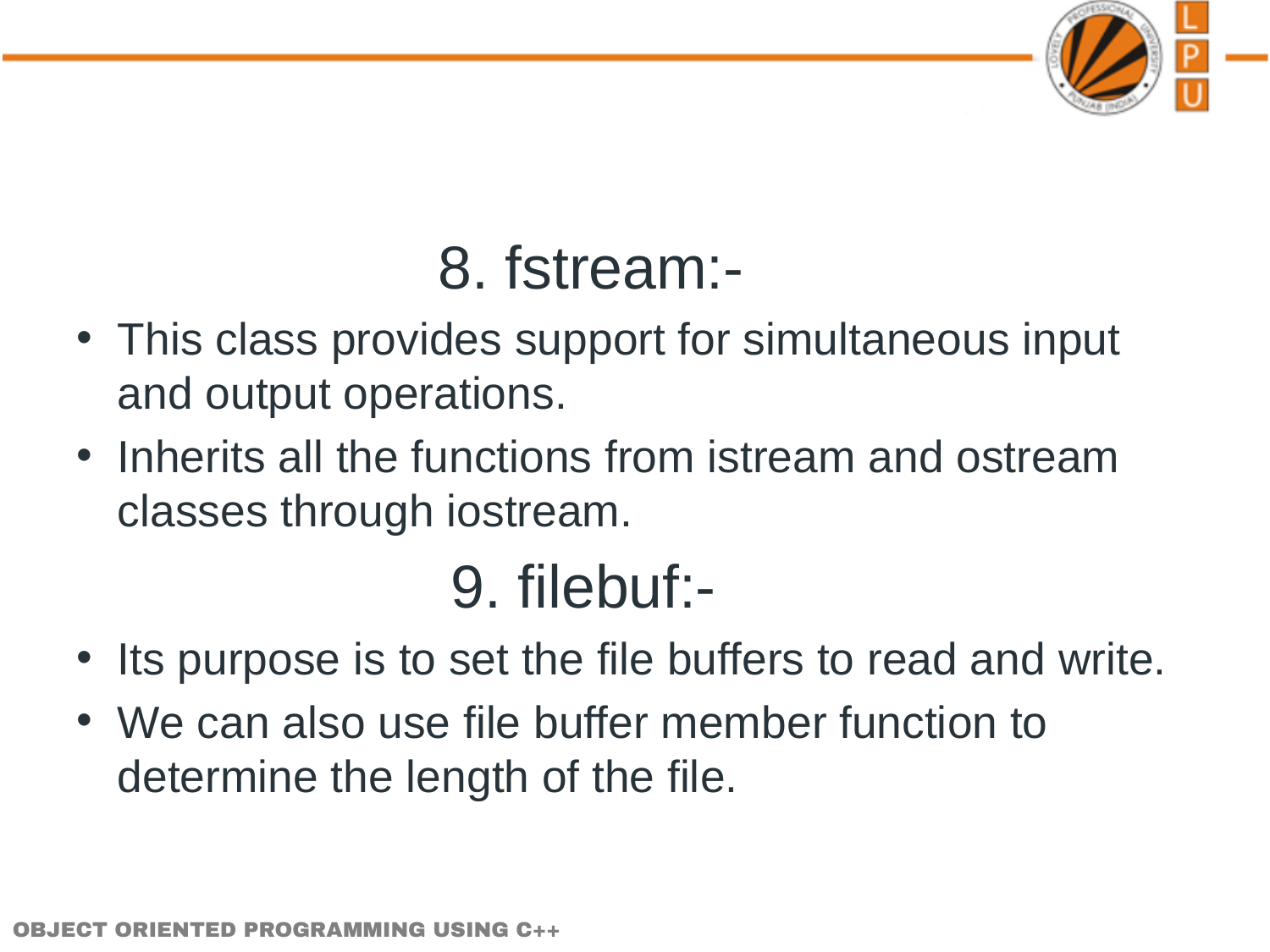

#
                             8. fstream:-
This class provides support for simultaneous input and output operations.
Inherits all the functions from istream and ostream classes through iostream.
                              9. filebuf:-
Its purpose is to set the file buffers to read and write.
We can also use file buffer member function to determine the length of the file.